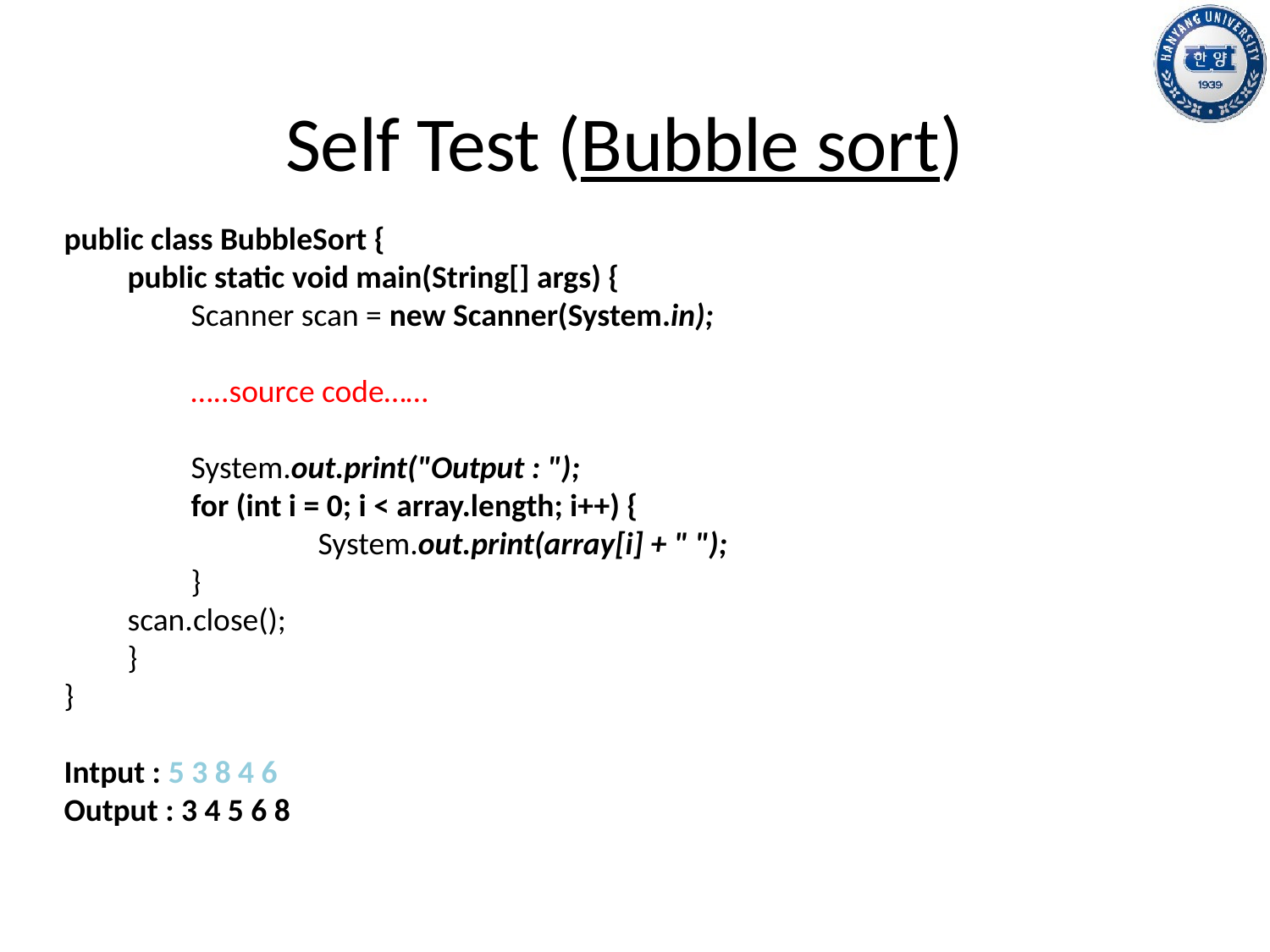

# Self Test (Bubble sort)
public class BubbleSort {
public static void main(String[] args) {
Scanner scan = new Scanner(System.in);

…..source code……

System.out.print("Output : ");
for (int i = 0; i < array.length; i++) {
	System.out.print(array[i] + " ");
}
scan.close();
}
}

Intput : 5 3 8 4 6
Output : 3 4 5 6 8